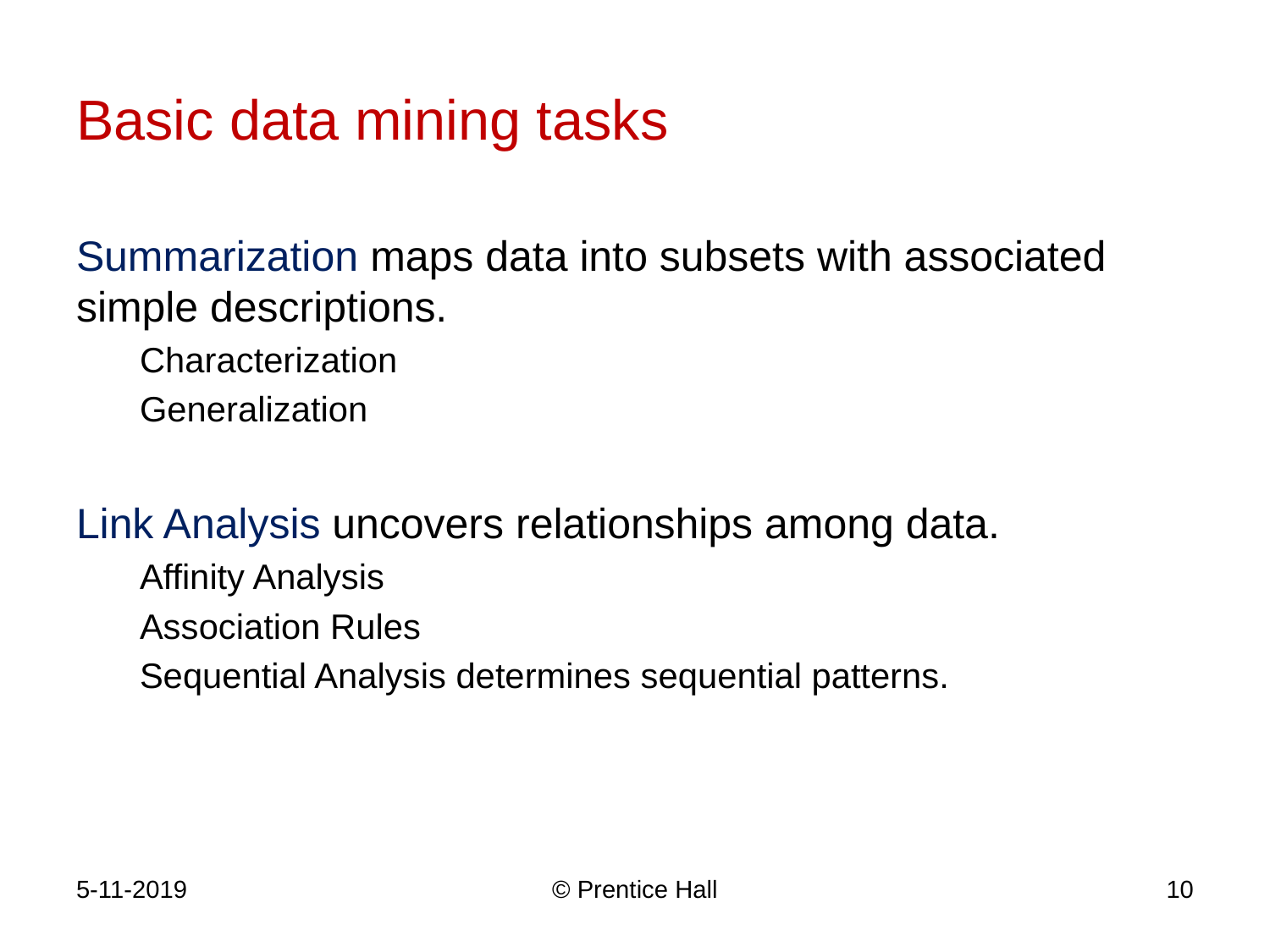

# Basic data mining tasks
Summarization maps data into subsets with associated simple descriptions.
Characterization
Generalization

Link Analysis uncovers relationships among data.
Affinity Analysis
Association Rules
Sequential Analysis determines sequential patterns.
5-11-2019
© Prentice Hall
10